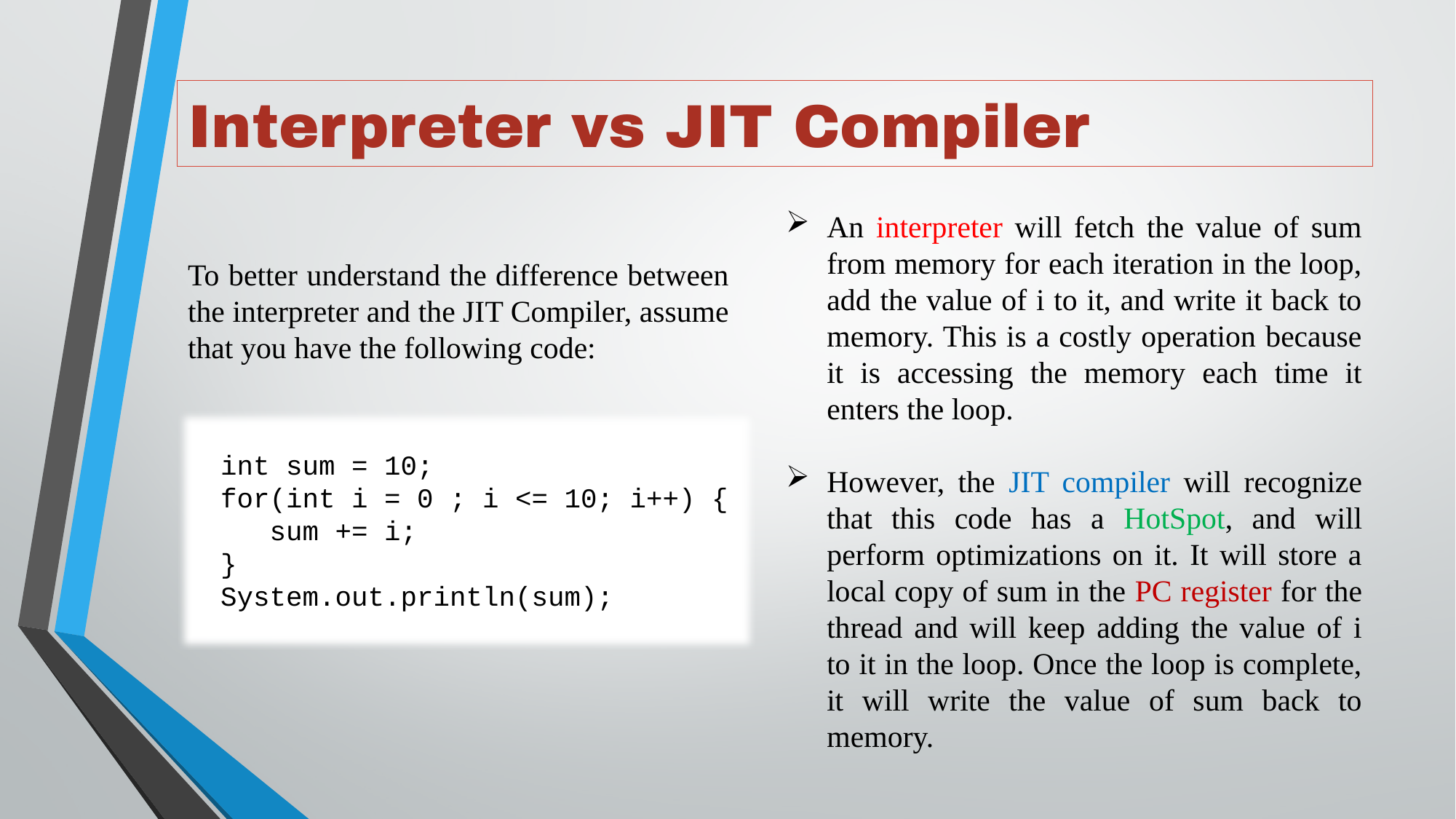

# Interpreter vs JIT Compiler
An interpreter will fetch the value of sum from memory for each iteration in the loop, add the value of i to it, and write it back to memory. This is a costly operation because it is accessing the memory each time it enters the loop.

However, the JIT compiler will recognize that this code has a HotSpot, and will perform optimizations on it. It will store a local copy of sum in the PC register for the thread and will keep adding the value of i to it in the loop. Once the loop is complete, it will write the value of sum back to memory.
To better understand the difference between the interpreter and the JIT Compiler, assume that you have the following code:

  int sum = 10;
  for(int i = 0 ; i <= 10; i++) {
     sum += i;
  }
  System.out.println(sum);